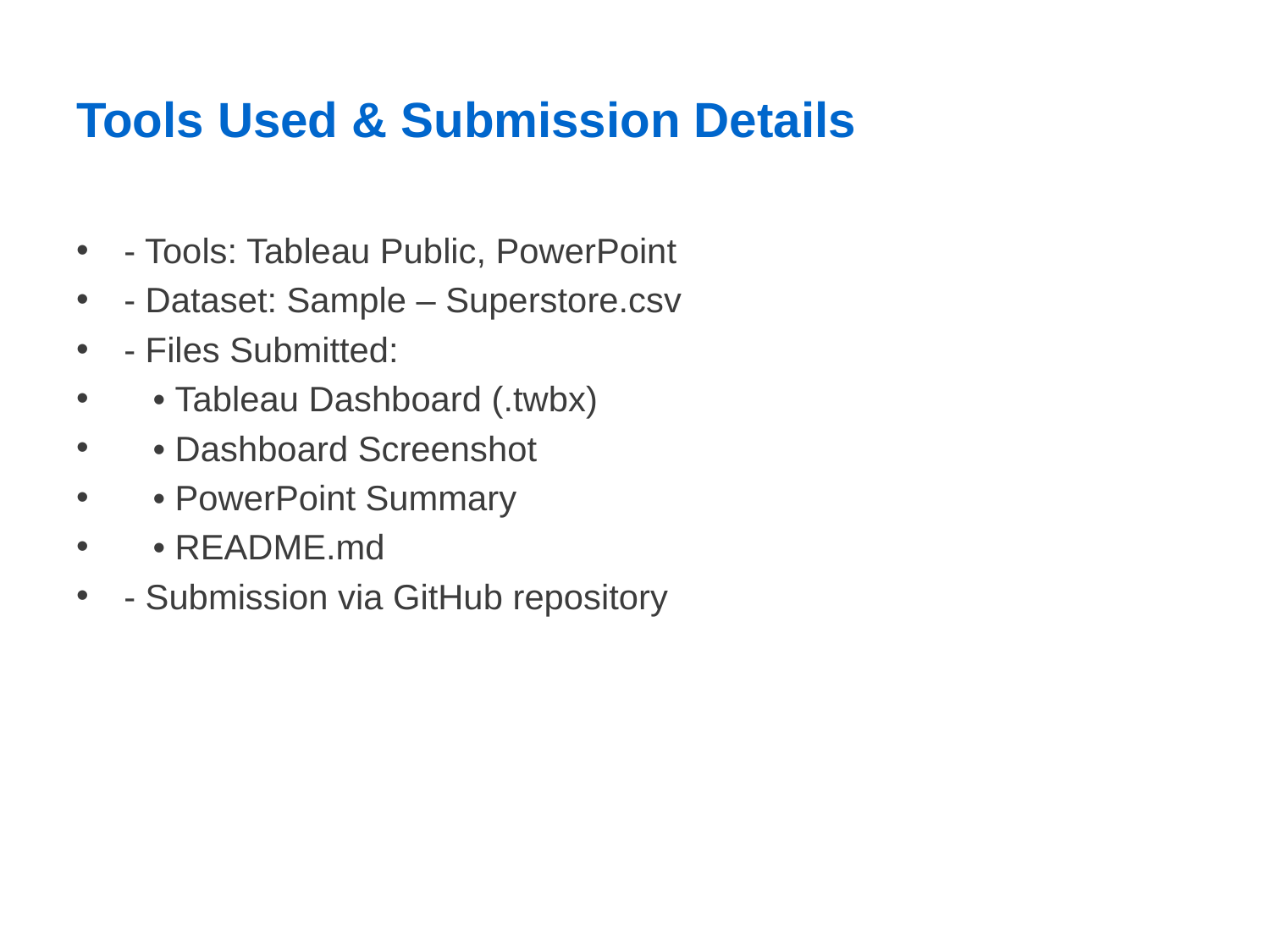

# Tools Used & Submission Details
- Tools: Tableau Public, PowerPoint
- Dataset: Sample – Superstore.csv
- Files Submitted:
   • Tableau Dashboard (.twbx)
   • Dashboard Screenshot
   • PowerPoint Summary
   • README.md
- Submission via GitHub repository